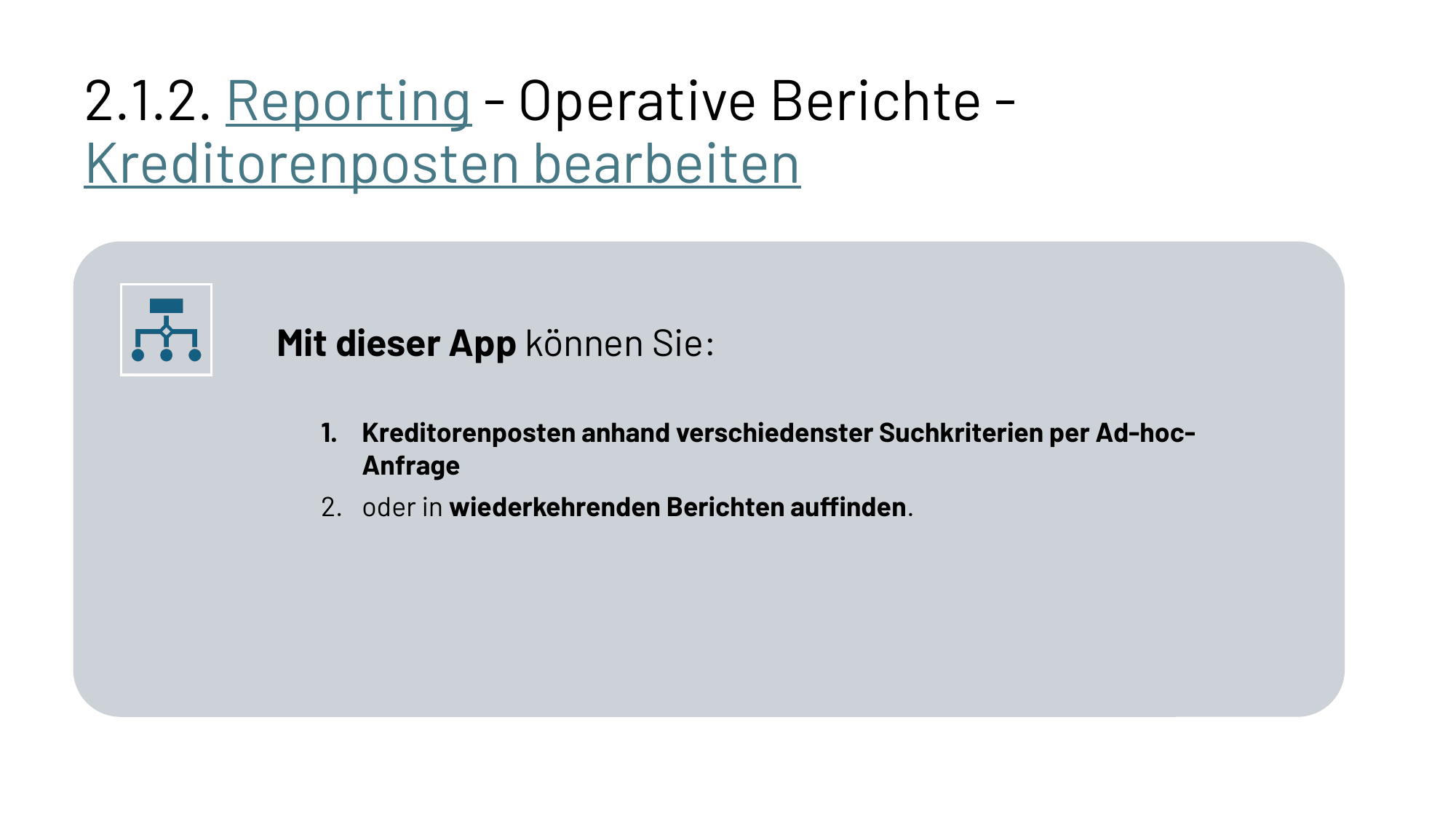

# 2.1.2. Reporting - Operative Berichte - 					Kreditorenposten bearbeiten
Mit dieser App können Sie:
Kreditorenposten anhand verschiedenster Suchkriterien per Ad-hoc-Anfrage
oder in wiederkehrenden Berichten auffinden.